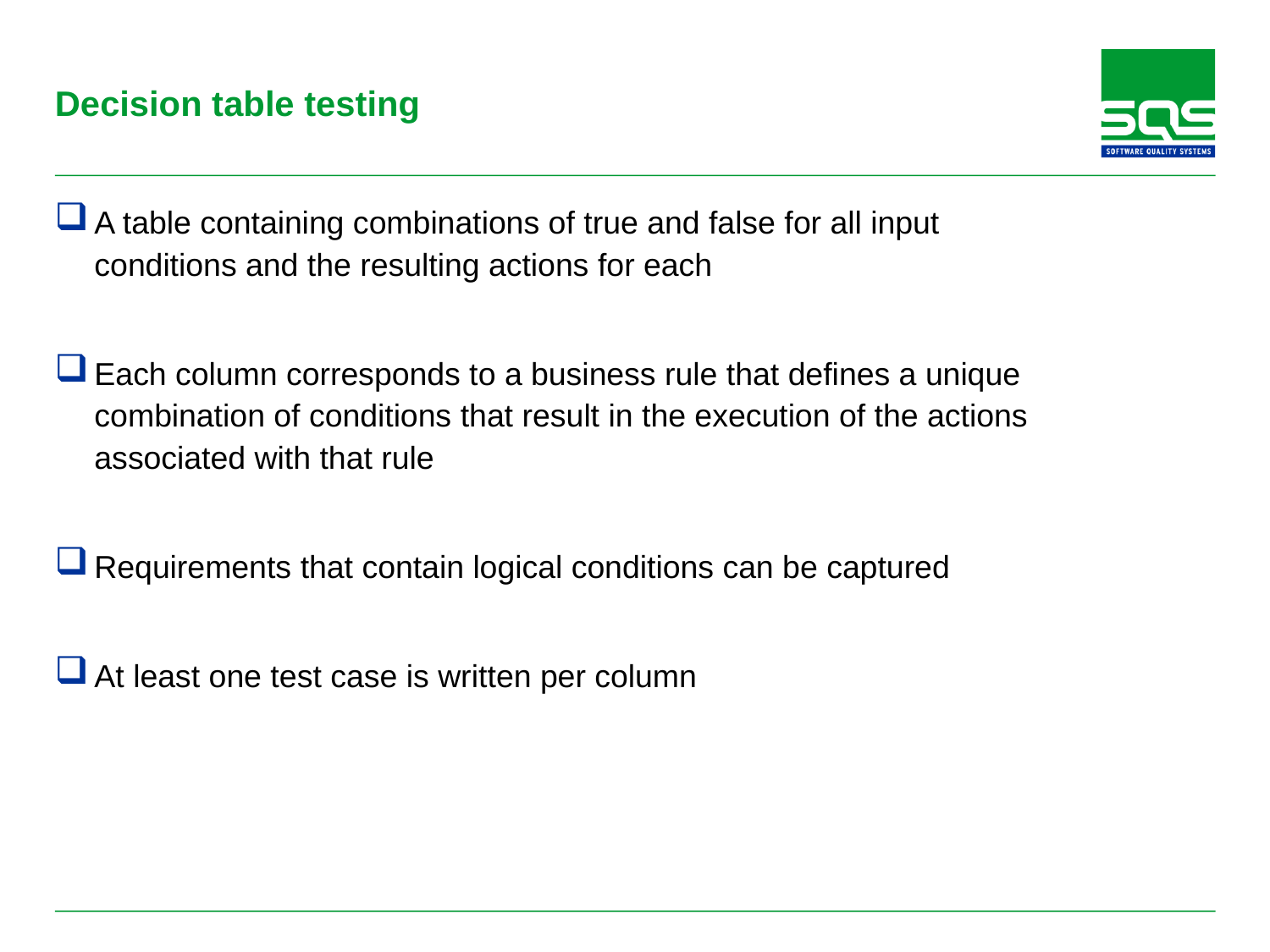

# Decision table testing
A table containing combinations of true and false for all input conditions and the resulting actions for each

Each column corresponds to a business rule that defines a unique combination of conditions that result in the execution of the actions associated with that rule

Requirements that contain logical conditions can be captured

At least one test case is written per column